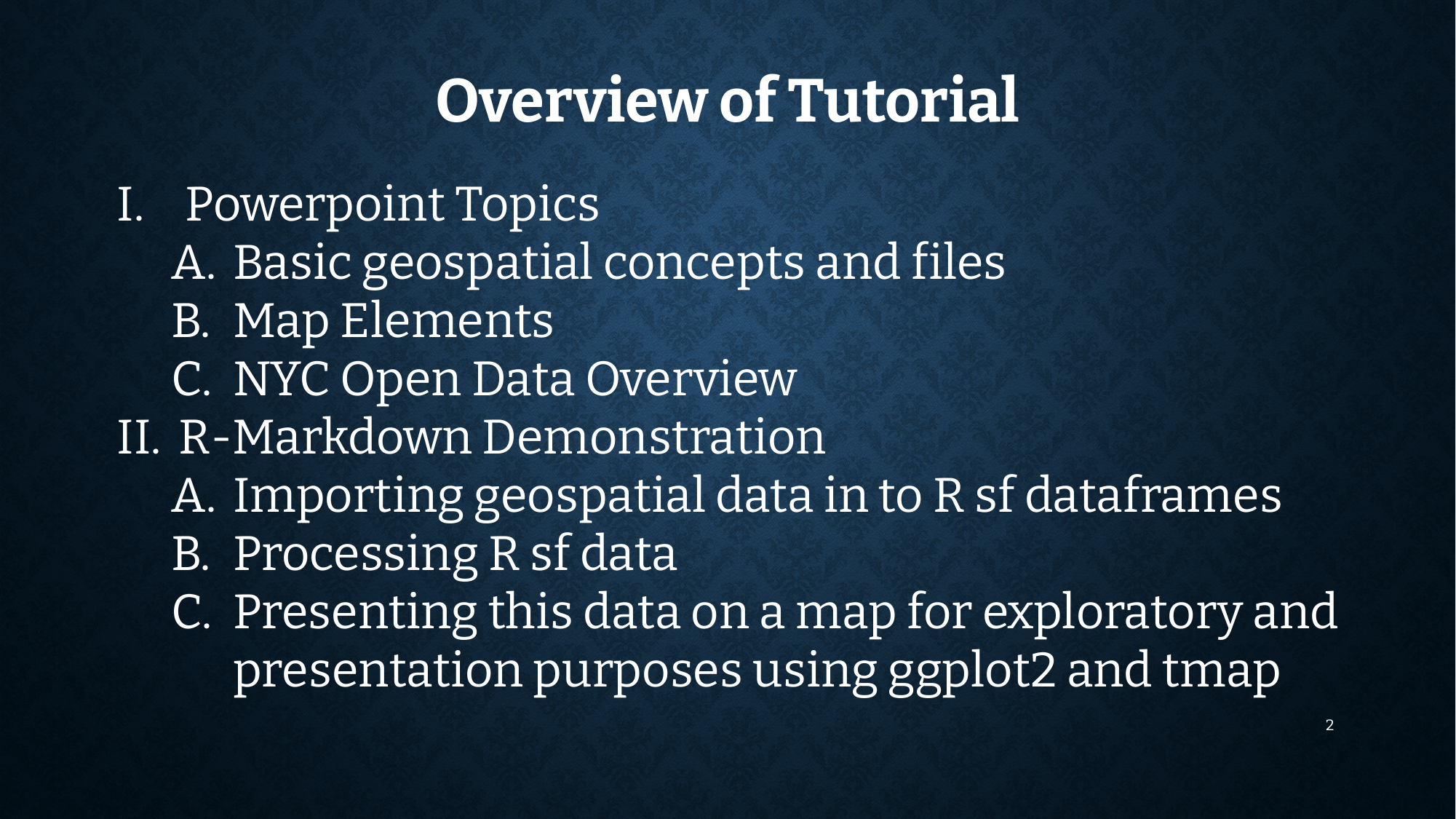

Overview of Tutorial
Powerpoint Topics
Basic geospatial concepts and files
Map Elements
NYC Open Data Overview
R-Markdown Demonstration
Importing geospatial data in to R sf dataframes
Processing R sf data
Presenting this data on a map for exploratory and presentation purposes using ggplot2 and tmap
2